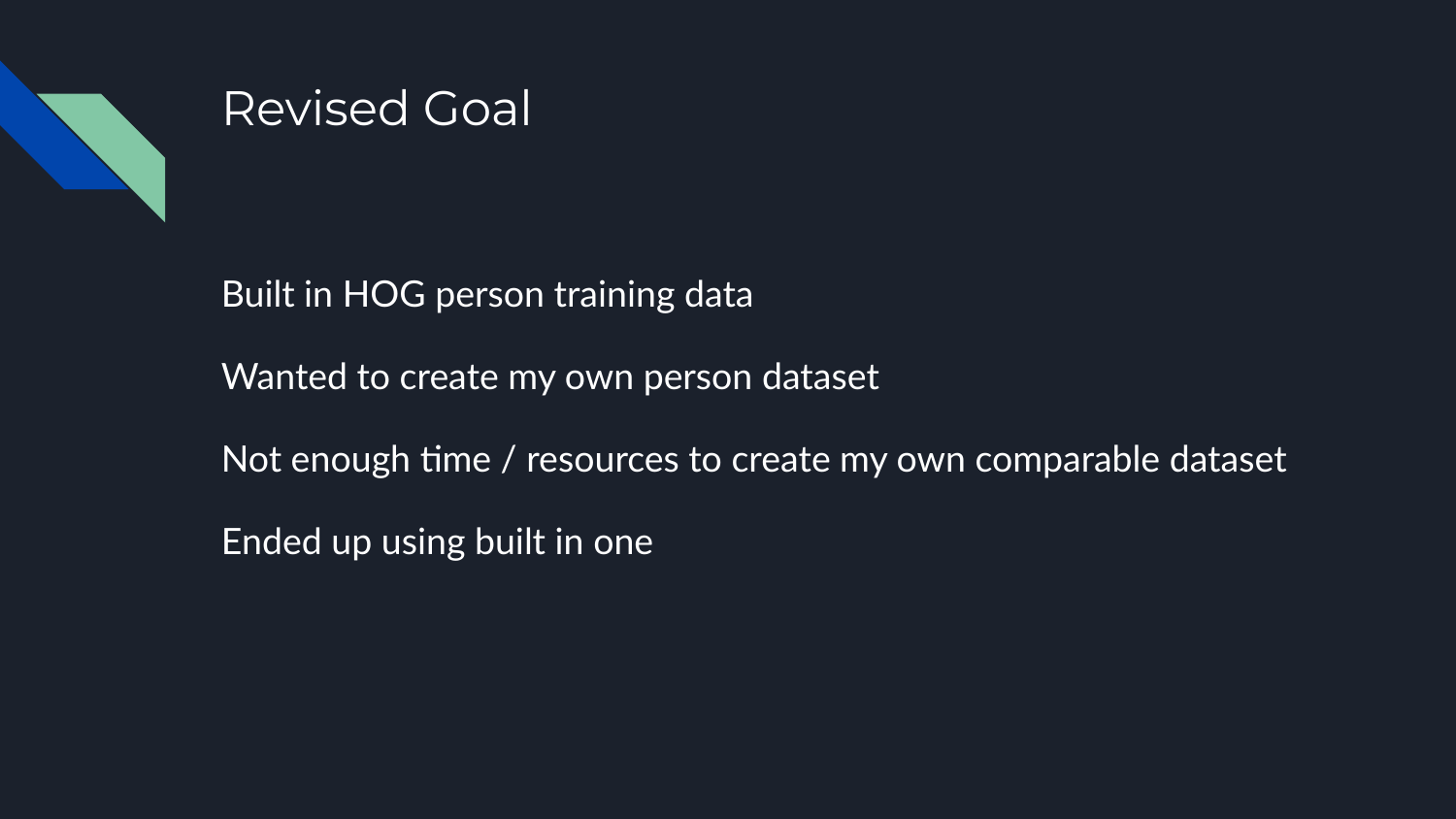

# Revised Goal
Built in HOG person training data
Wanted to create my own person dataset
Not enough time / resources to create my own comparable dataset
Ended up using built in one